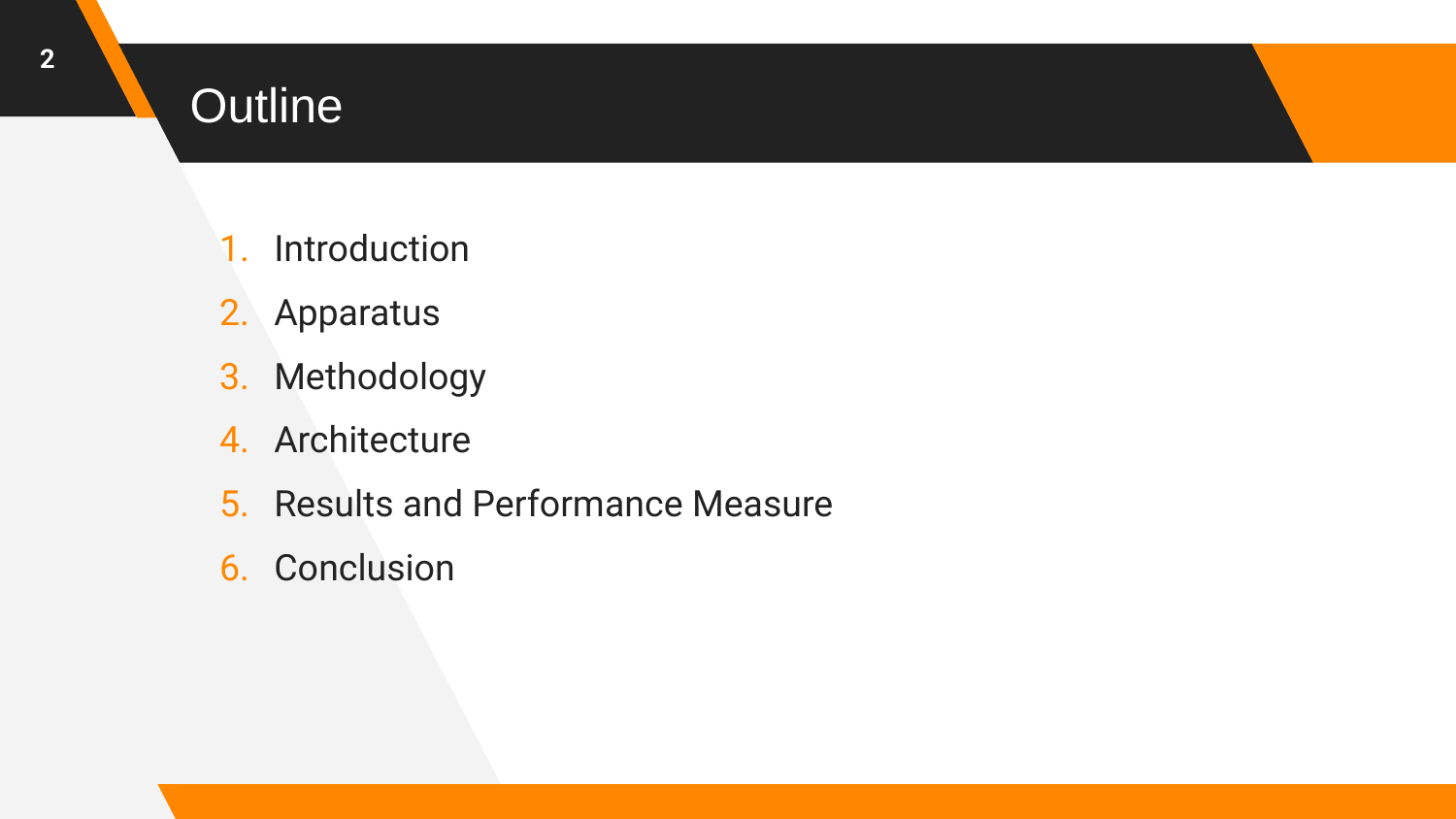

2
# Outline
Introduction
Apparatus
Methodology
Architecture
Results and Performance Measure
Conclusion